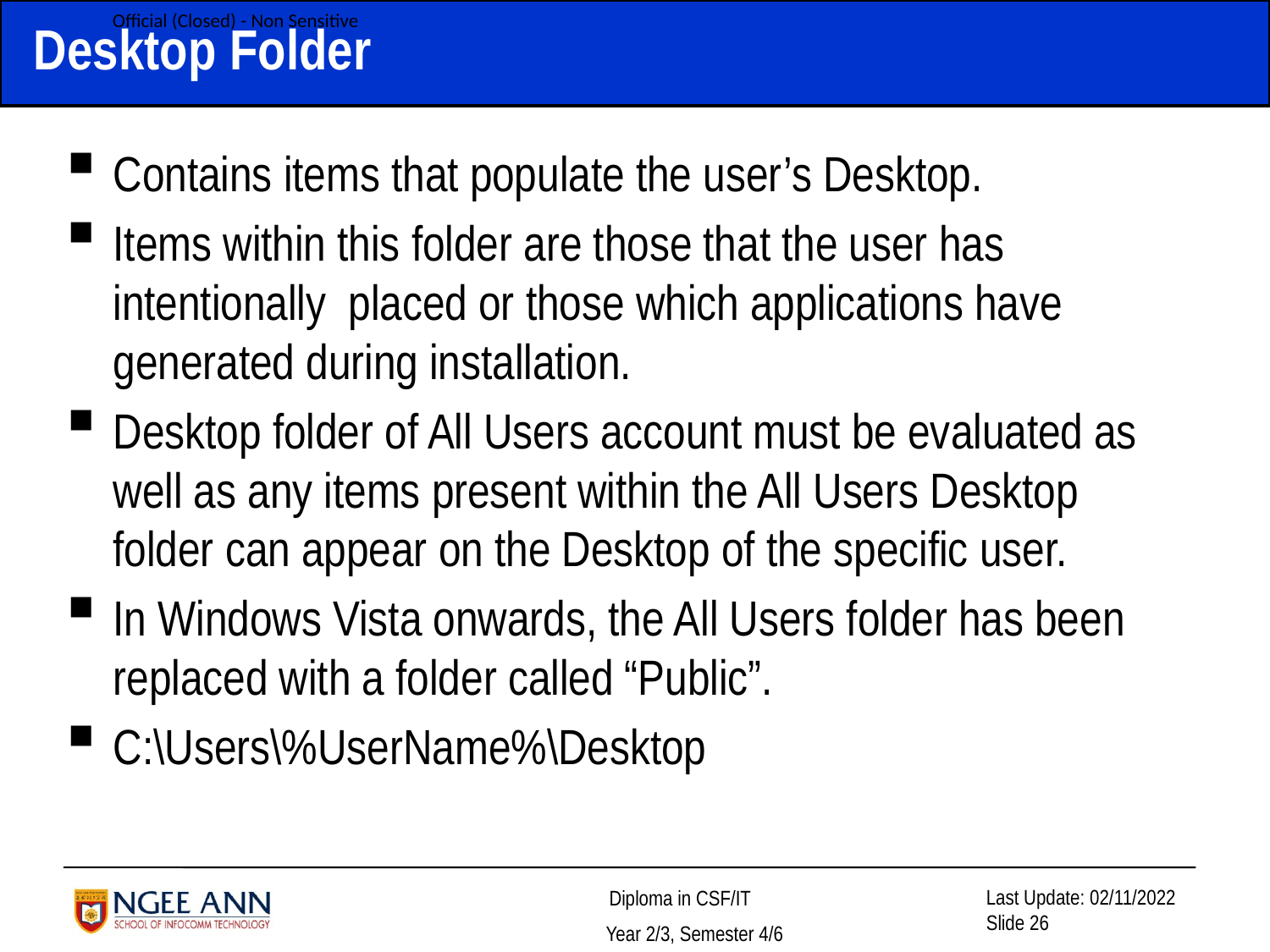

# Desktop Folder
Contains items that populate the user’s Desktop.
Items within this folder are those that the user has intentionally  placed or those which applications have generated during installation.
Desktop folder of All Users account must be evaluated as well as any items present within the All Users Desktop folder can appear on the Desktop of the specific user.
In Windows Vista onwards, the All Users folder has been replaced with a folder called “Public”.
C:\Users\%UserName%\Desktop